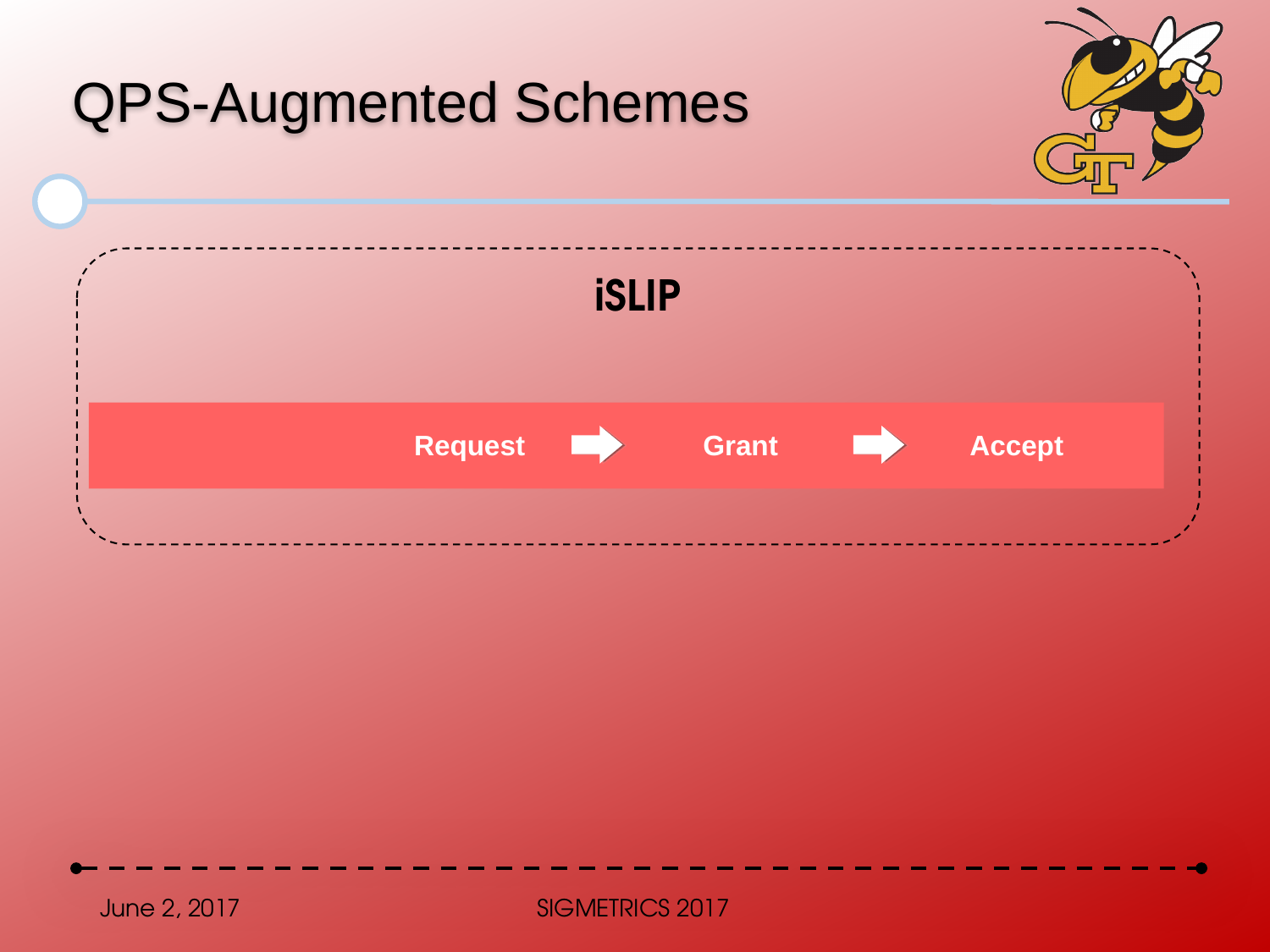

# QPS-Augmented Schemes
iSLIP

Request
Grant
Accept

June 2, 2017
SIGMETRICS 2017